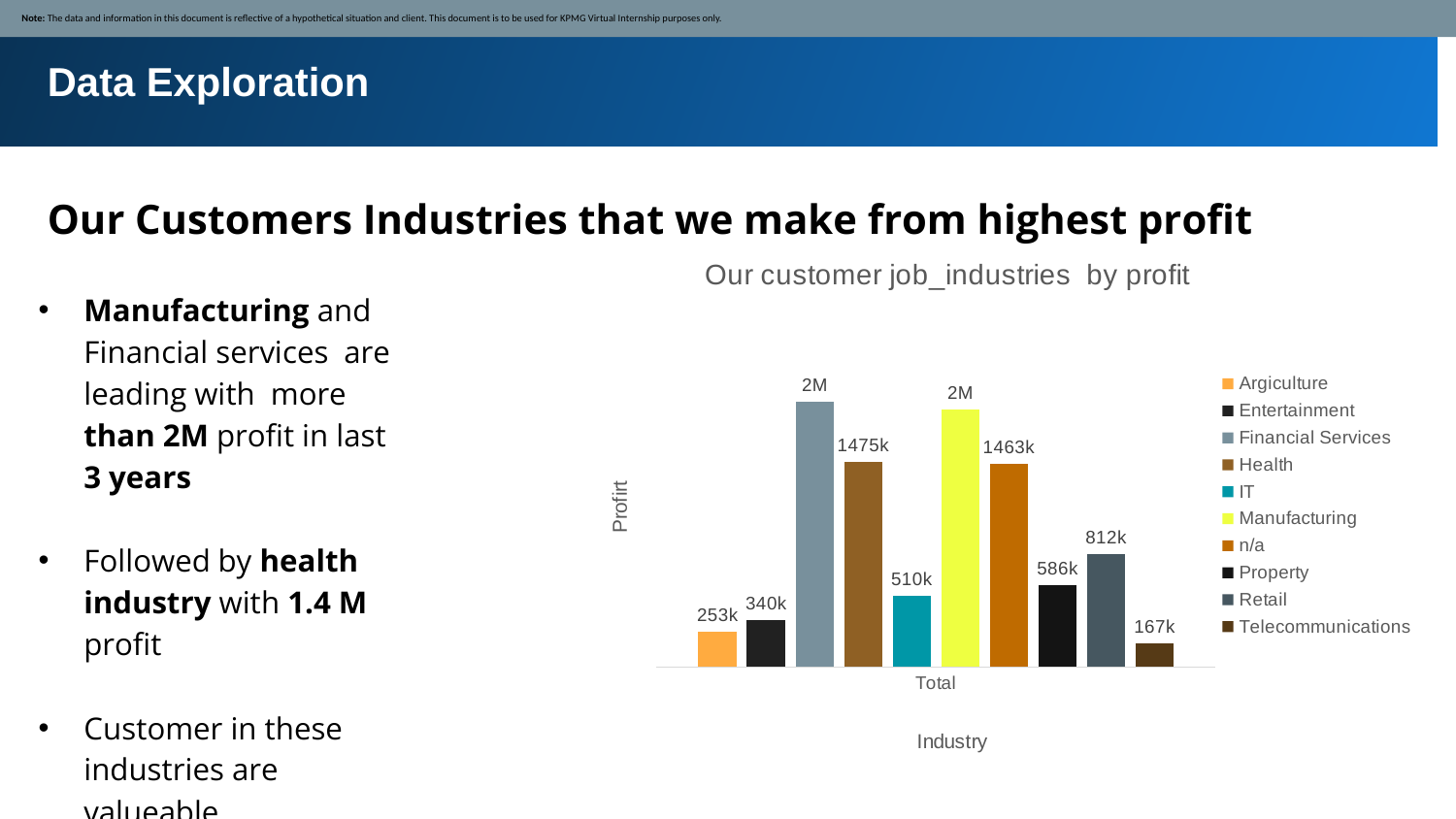

Note: The data and information in this document is reflective of a hypothetical situation and client. This document is to be used for KPMG Virtual Internship purposes only.

Data Exploration
Our Customers Industries that we make from highest profit

### Chart: Our customer job_industries  by profit

| Category | Argiculture | Entertainment | Financial Services | Health | IT | Manufacturing | n/a | Property | Retail | Telecommunications |
|---|---|---|---|---|---|---|---|---|---|---|
| Total | 253381.4299999997 | 340409.83999999973 | 1906280.4600000042 | 1475366.4000000062 | 509677.89000000054 | 1853669.2100000035 | 1462620.7500000054 | 586413.4700000001 | 812215.4200000006 | 167312.3199999999 |
Manufacturing and Financial services  are leading with  more than 2M profit in last 3 years

Followed by health industry with 1.4 M profit

Customer in these industries are valueable.